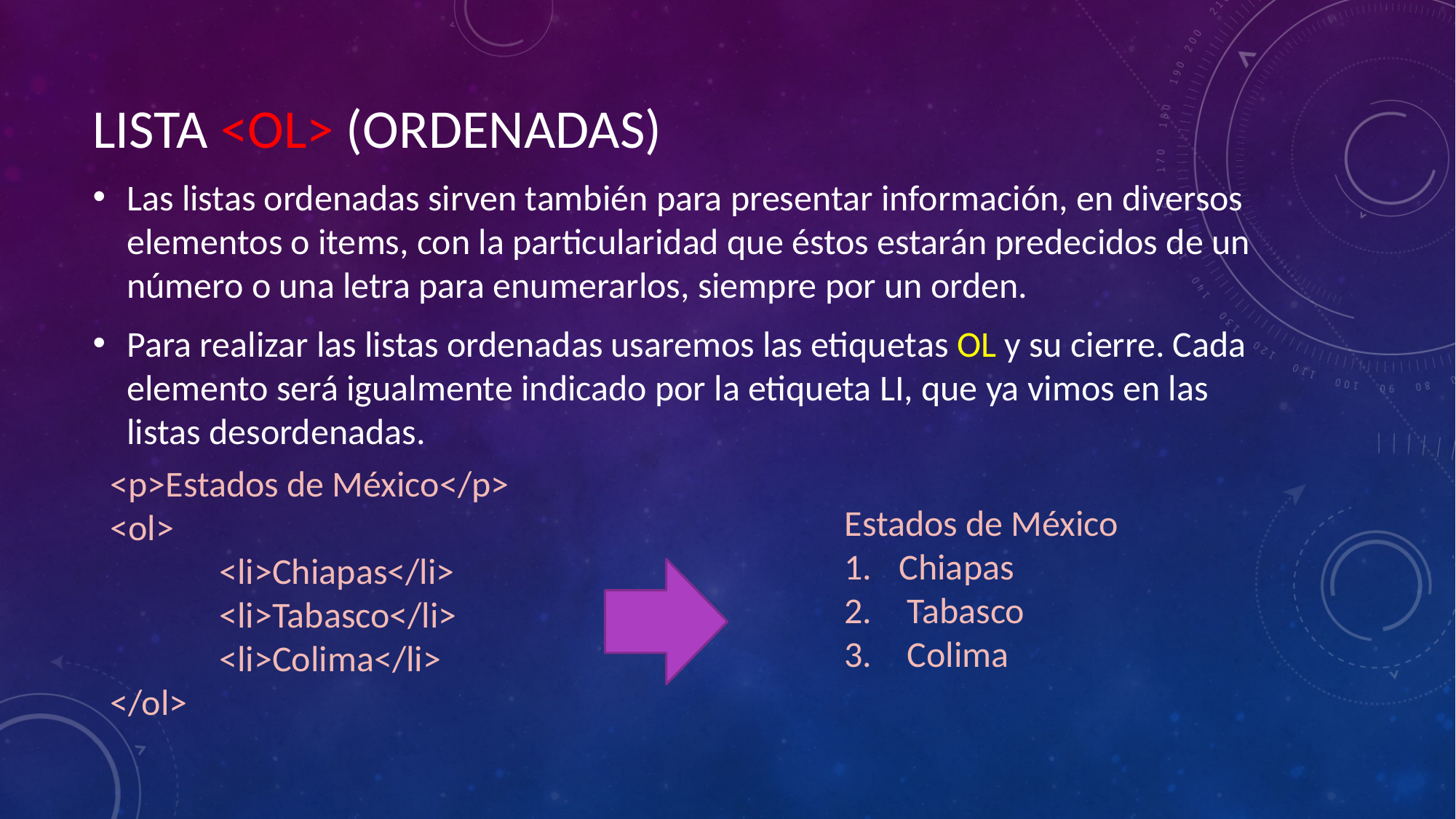

# Lista <OL> (ordenadas)
Las listas ordenadas sirven también para presentar información, en diversos elementos o items, con la particularidad que éstos estarán predecidos de un número o una letra para enumerarlos, siempre por un orden.
Para realizar las listas ordenadas usaremos las etiquetas OL y su cierre. Cada elemento será igualmente indicado por la etiqueta LI, que ya vimos en las listas desordenadas.

<p>Estados de México</p>
<ol>
   	<li>Chiapas</li>
   	<li>Tabasco</li>
   	<li>Colima</li>
</ol>
Estados de México
Chiapas
 Tabasco
 Colima